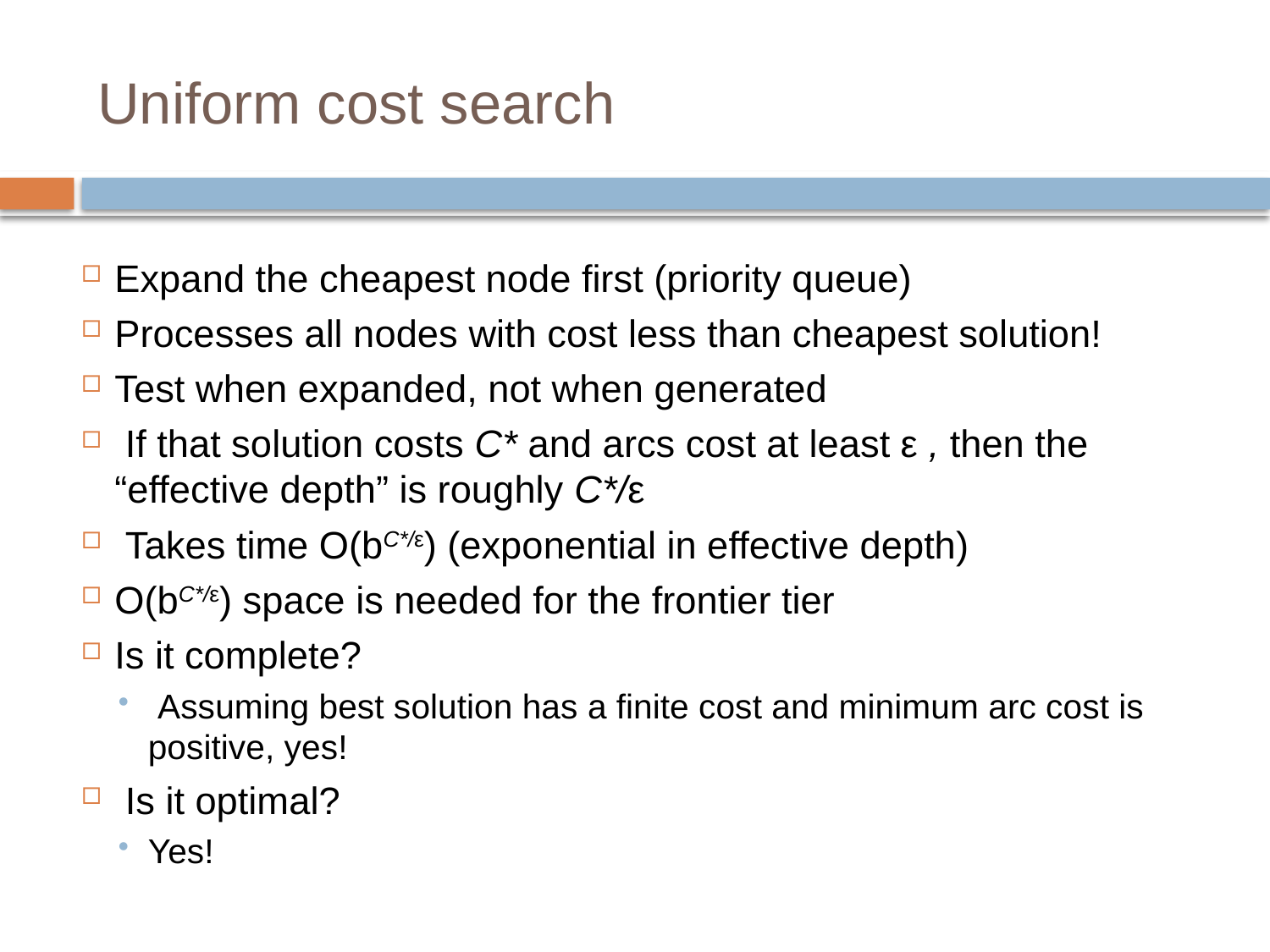

# Uniform cost search
Expand the cheapest node first (priority queue)
Processes all nodes with cost less than cheapest solution!
Test when expanded, not when generated
 If that solution costs C* and arcs cost at least ε , then the “effective depth” is roughly C*/ε
 Takes time O(bC*/ε) (exponential in effective depth)
O(bC*/ε) space is needed for the frontier tier
Is it complete?
 Assuming best solution has a finite cost and minimum arc cost is positive, yes!
 Is it optimal?
Yes!